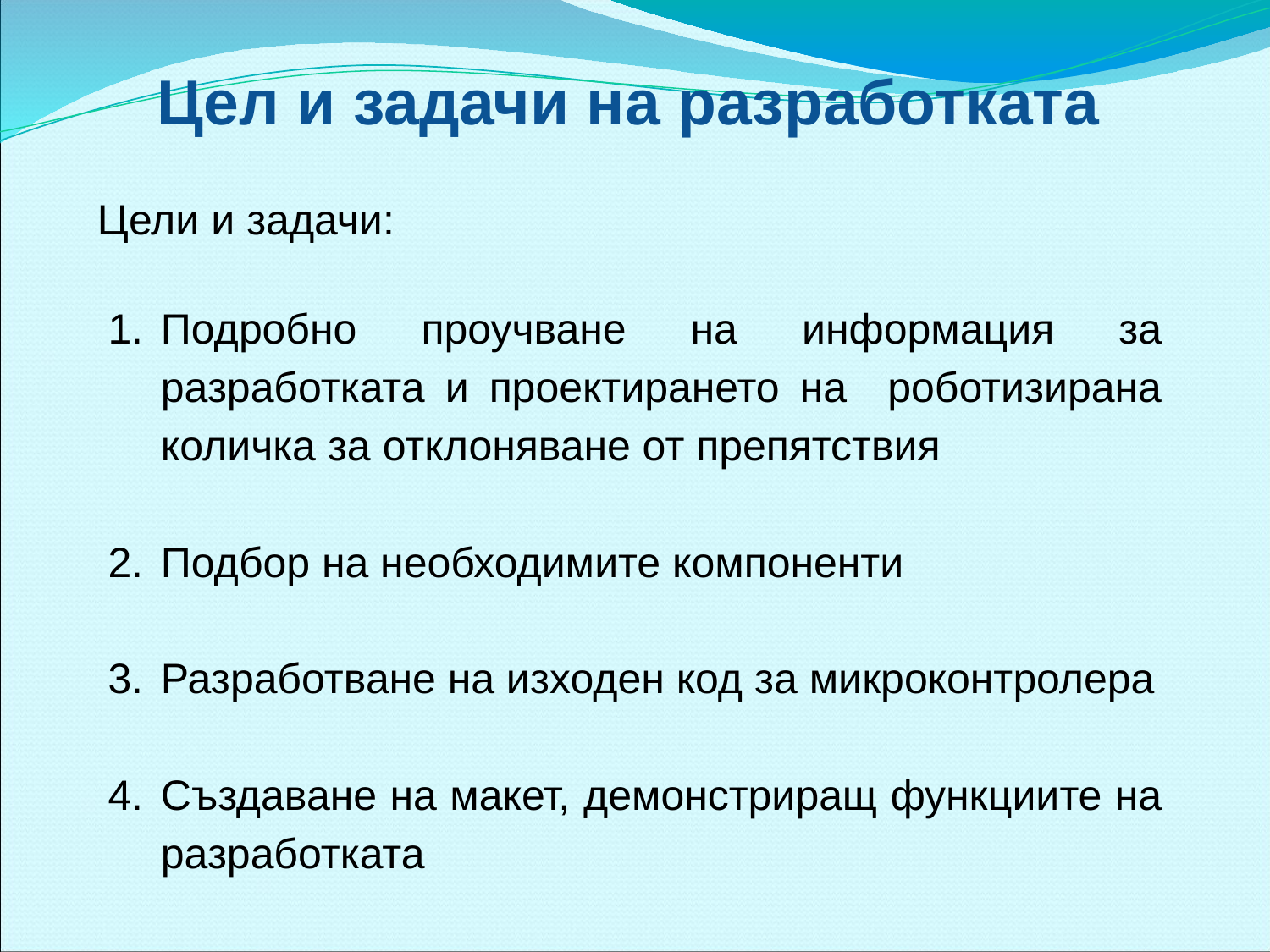

Цел и задачи на разработката
Цели и задачи:

Подробно проучване на информация за разработката и проектирането на  роботизирана количка за отклоняване от препятствия

Подбор на необходимите компоненти

Разработване на изходен код за микроконтролера

Създаване на макет, демонстриращ функциите на разработката